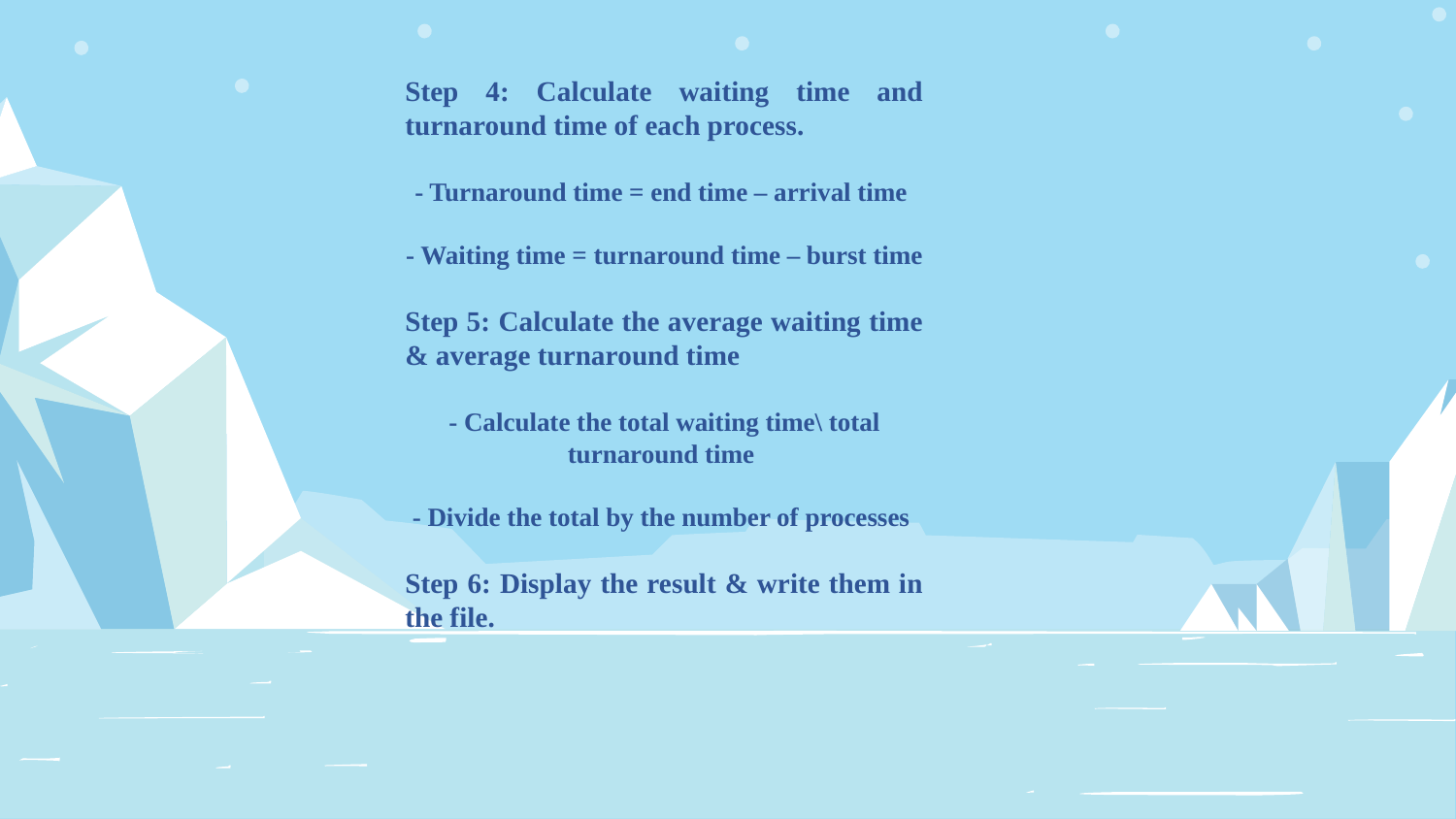

Step 4: Calculate waiting time and turnaround time of each process.

- Turnaround time = end time – arrival time

- Waiting time = turnaround time – burst time

Step 5: Calculate the average waiting time & average turnaround time

- Calculate the total waiting time\ total turnaround time

- Divide the total by the number of processes

Step 6: Display the result & write them in the file.